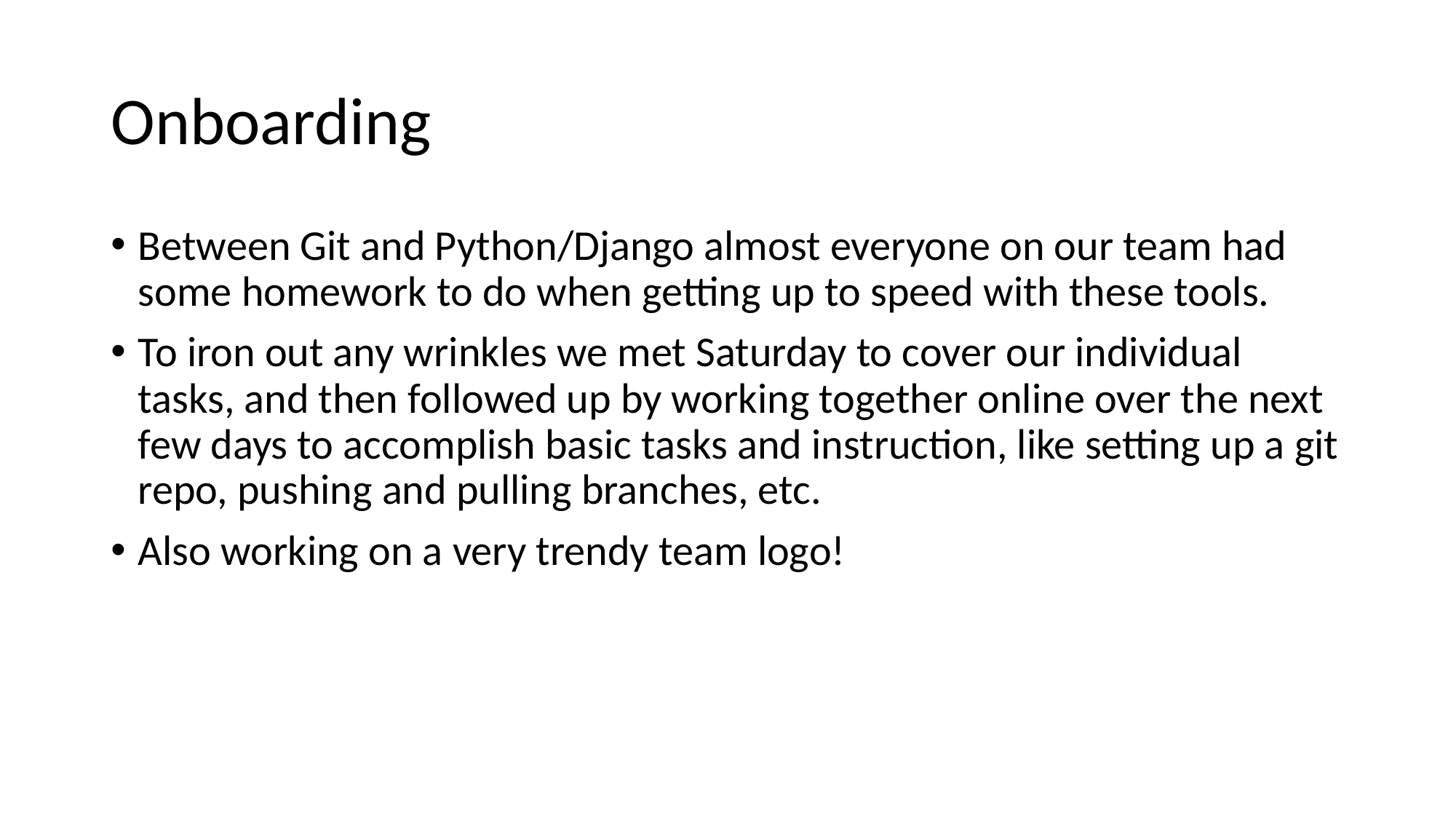

# Onboarding
Between Git and Python/Django almost everyone on our team had some homework to do when getting up to speed with these tools.
To iron out any wrinkles we met Saturday to cover our individual tasks, and then followed up by working together online over the next few days to accomplish basic tasks and instruction, like setting up a git repo, pushing and pulling branches, etc.
Also working on a very trendy team logo!